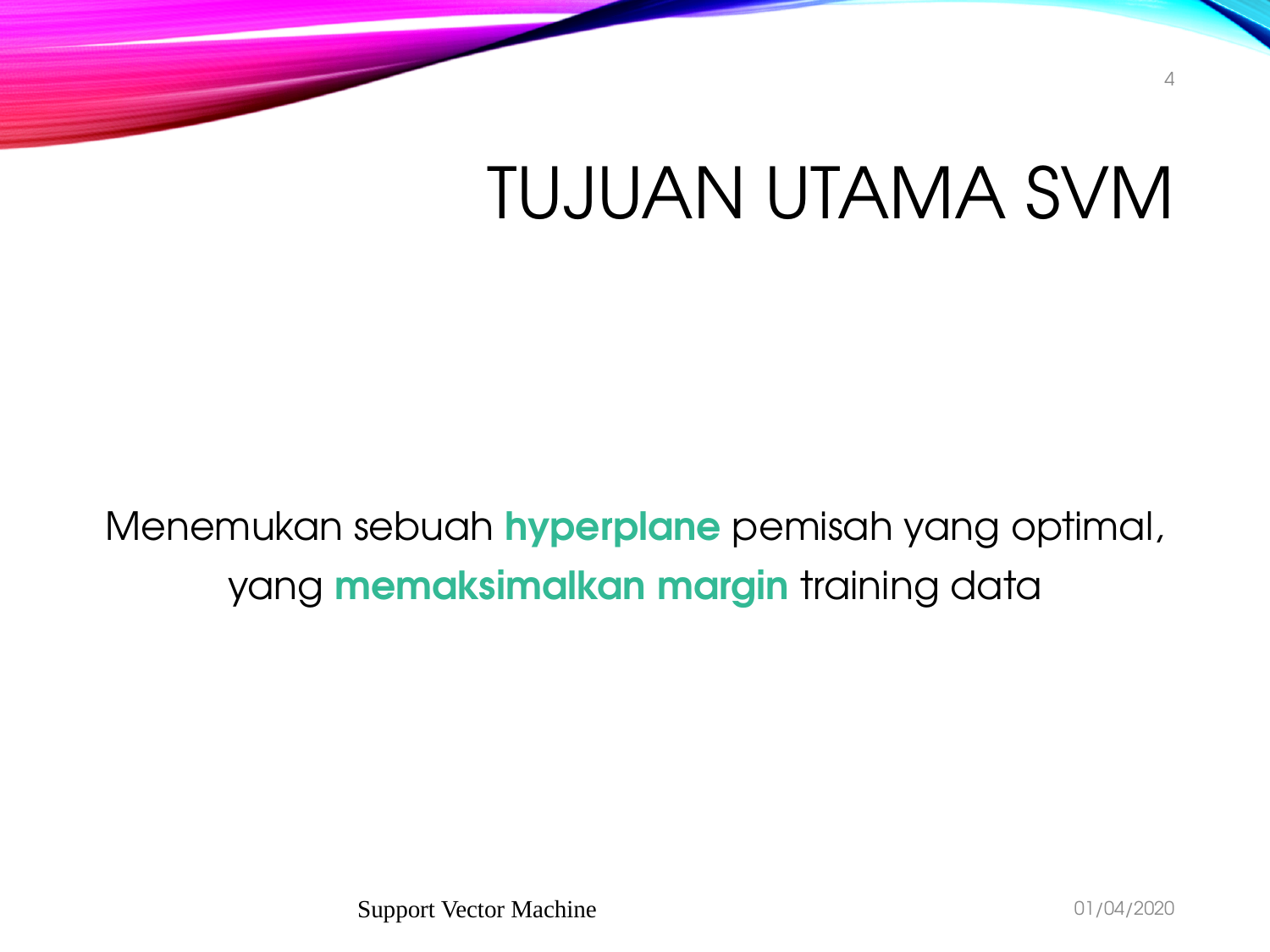

4
# Tujuan Utama SVM
Menemukan sebuah hyperplane pemisah yang optimal,
yang memaksimalkan margin training data

Support Vector Machine
01/04/2020